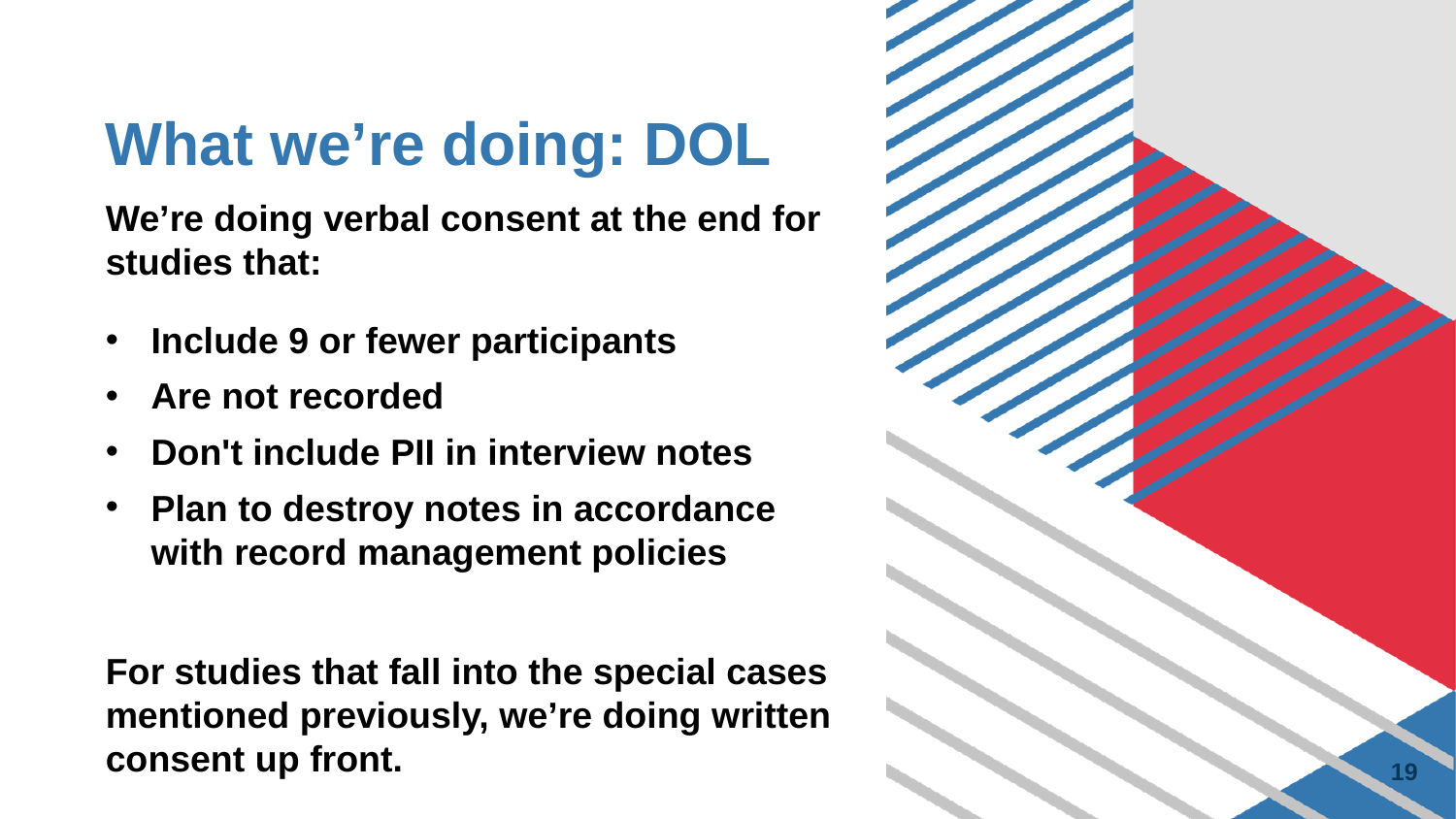

# What we’re doing: DOL
We’re doing verbal consent at the end for studies that:
Include 9 or fewer participants
Are not recorded
Don't include PII in interview notes
Plan to destroy notes in accordance with record management policies

For studies that fall into the special cases mentioned previously, we’re doing written consent up front.

19